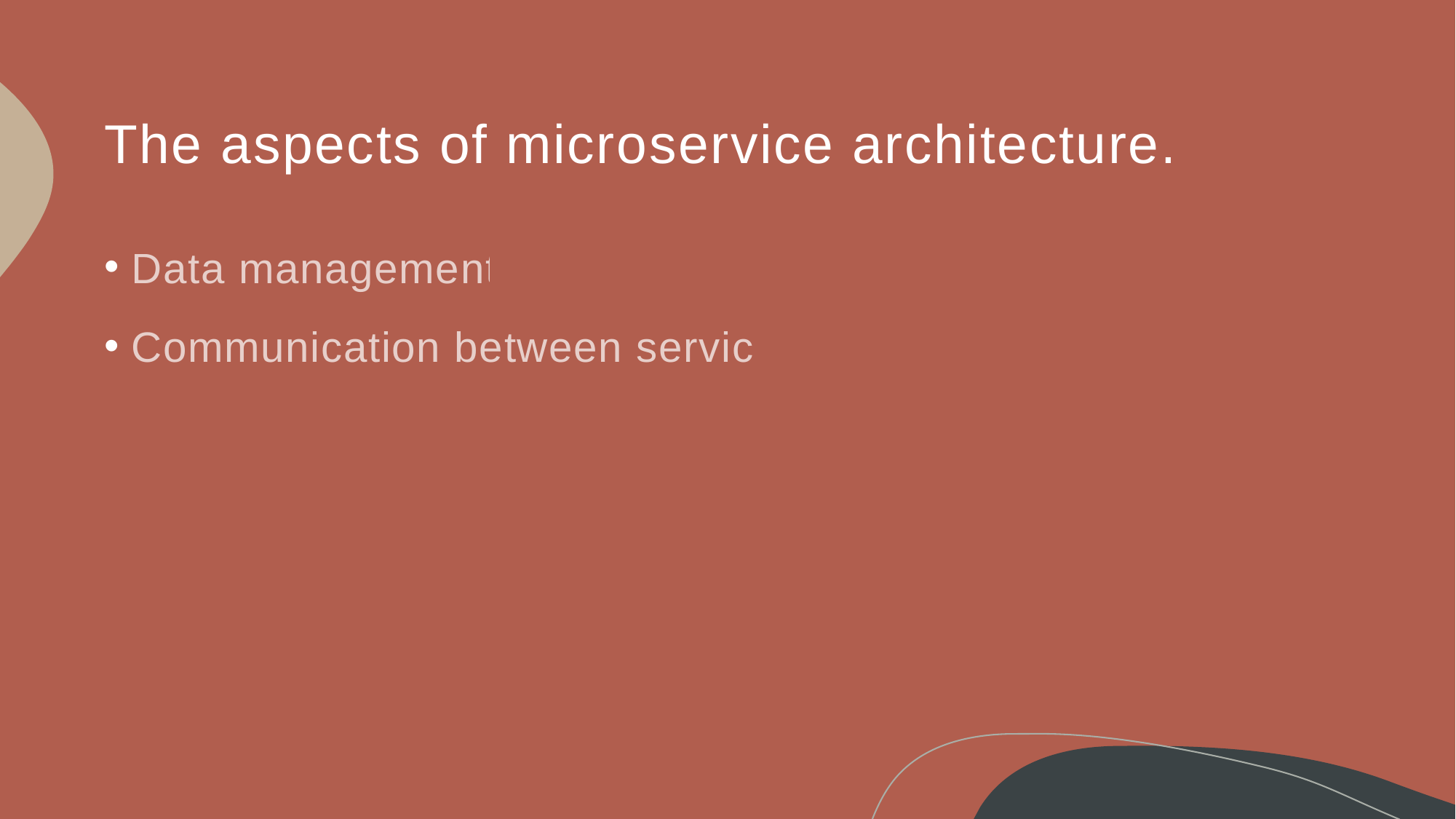

# The aspects of microservice architecture.
Data management.
Communication between service.